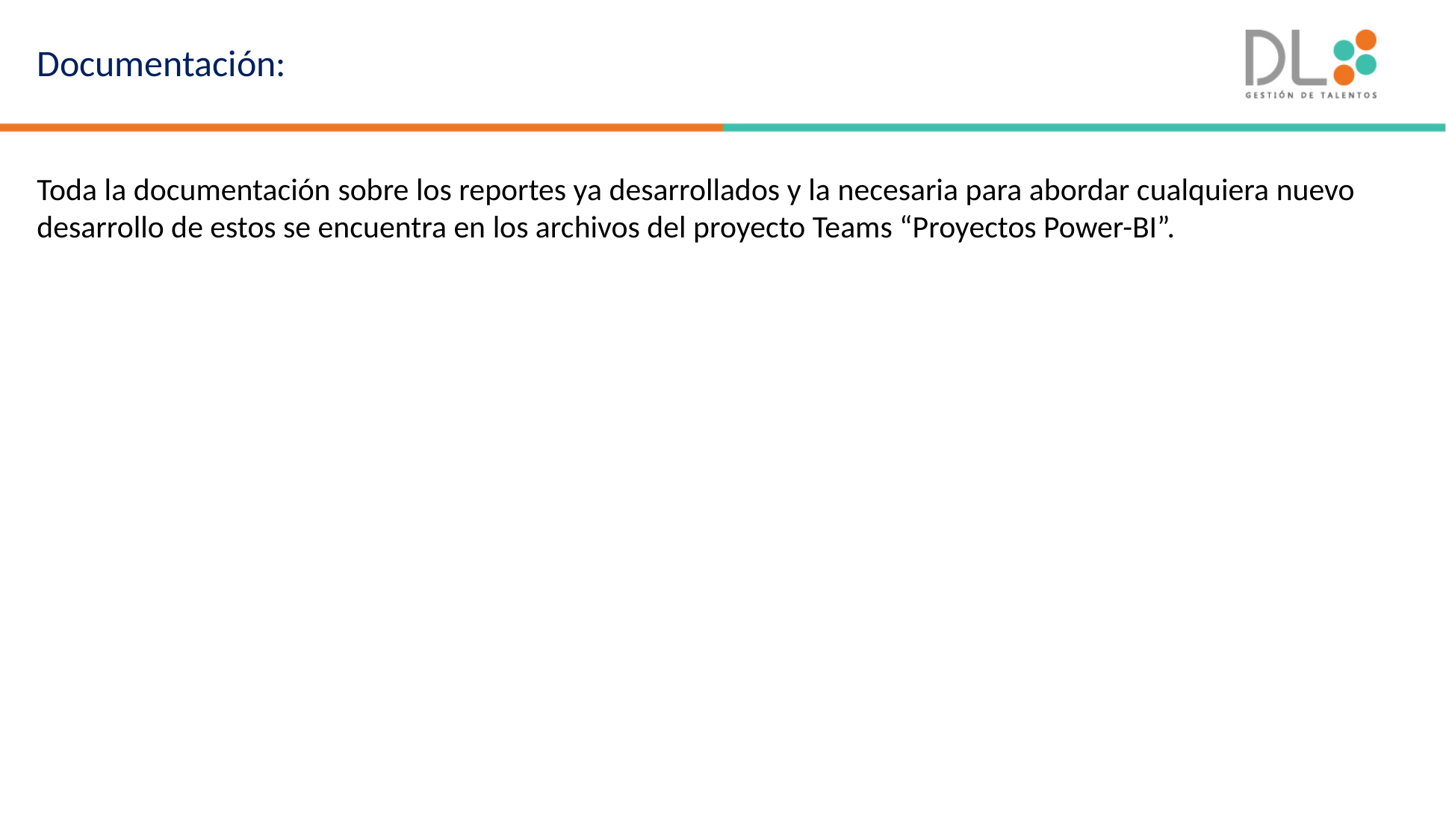

Documentación:
Toda la documentación sobre los reportes ya desarrollados y la necesaria para abordar cualquiera nuevo desarrollo de estos se encuentra en los archivos del proyecto Teams “Proyectos Power-BI”.